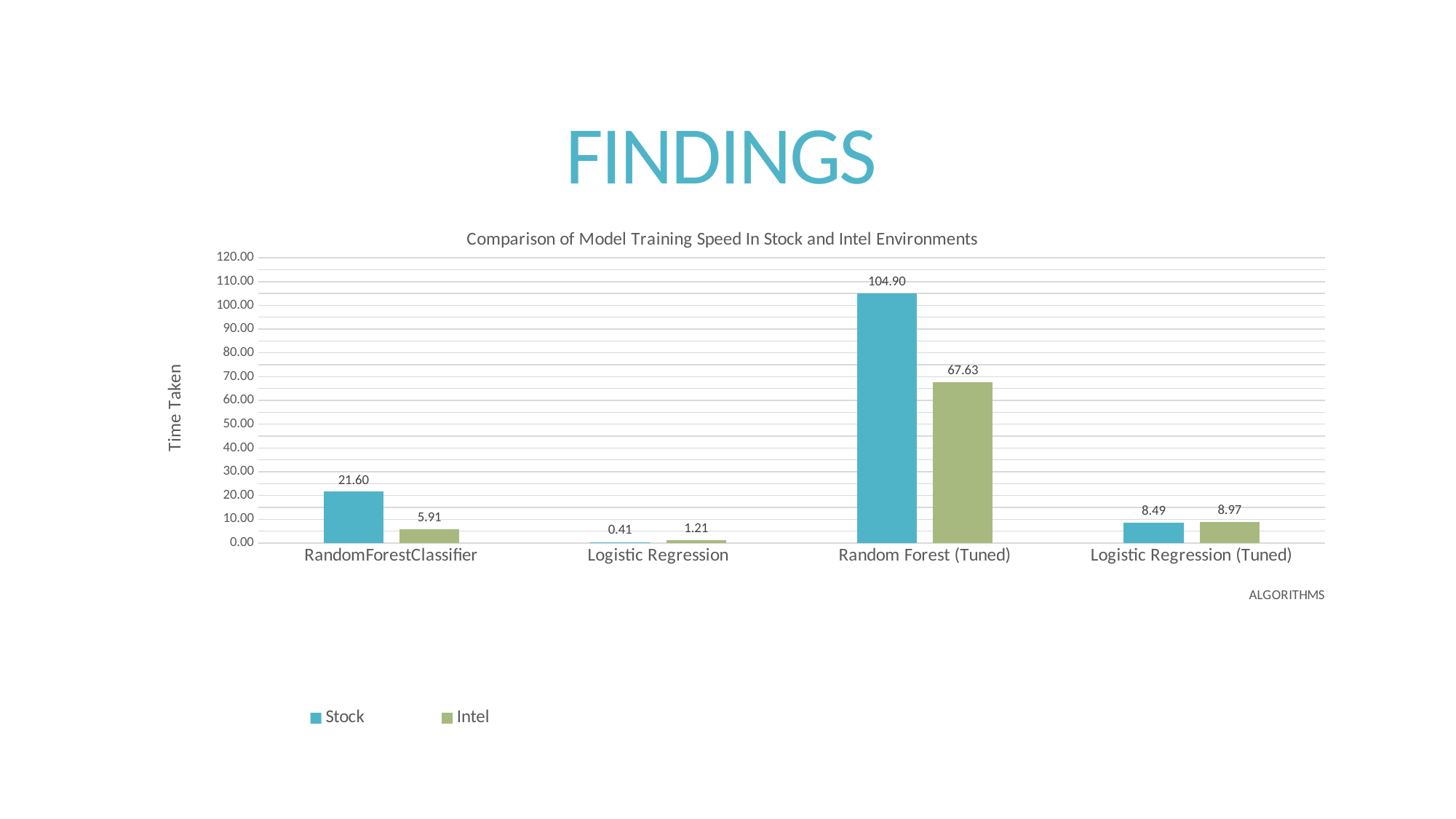

# FINDINGS

### Chart: Comparison of Model Training Speed In Stock and Intel Environments

| Category | Stock | Intel |
|---|---|---|
| RandomForestClassifier | 21.595 | 5.906224 |
| Logistic Regression | 0.408837 | 1.210351 |
| Random Forest (Tuned) | 104.896959 | 67.633824 |
| Logistic Regression (Tuned) | 8.48999 | 8.968993 |